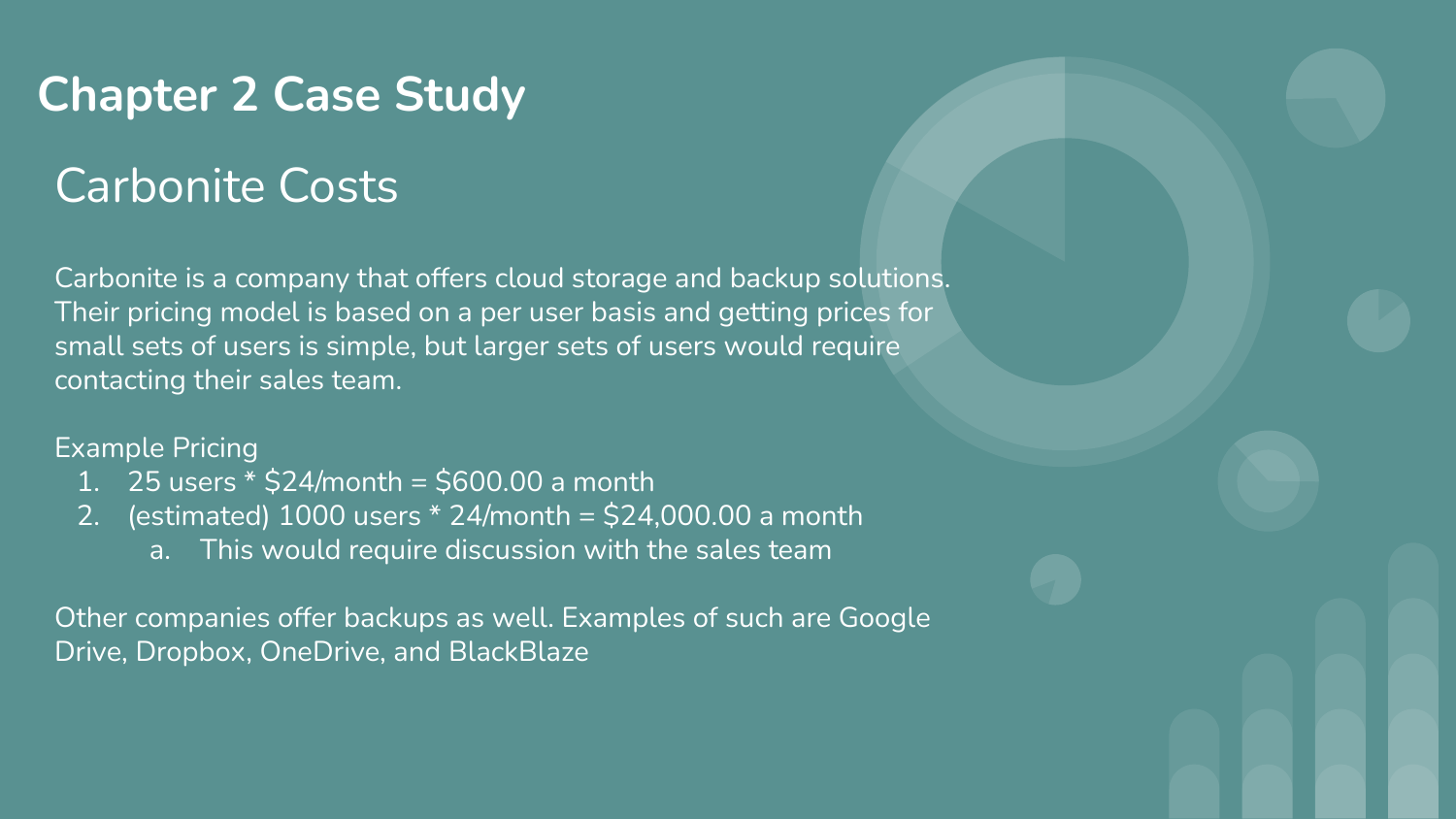

Chapter 2 Case Study
Carbonite Costs
Carbonite is a company that offers cloud storage and backup solutions. Their pricing model is based on a per user basis and getting prices for small sets of users is simple, but larger sets of users would require contacting their sales team.

Example Pricing
25 users * $24/month = $600.00 a month
(estimated) 1000 users * 24/month = $24,000.00 a month
This would require discussion with the sales team

Other companies offer backups as well. Examples of such are Google Drive, Dropbox, OneDrive, and BlackBlaze